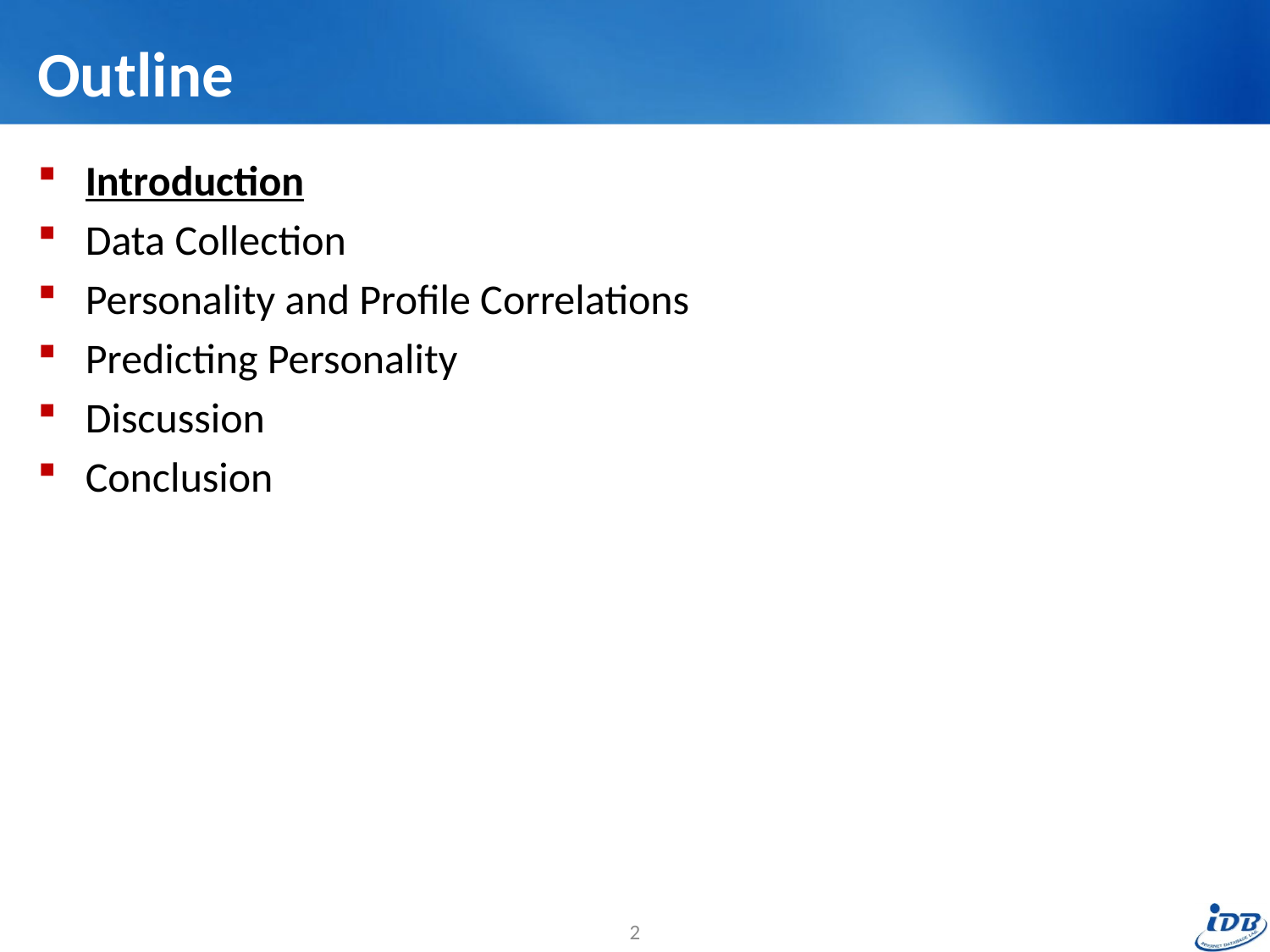

# Outline
Introduction
Data Collection
Personality and Profile Correlations
Predicting Personality
Discussion
Conclusion

2